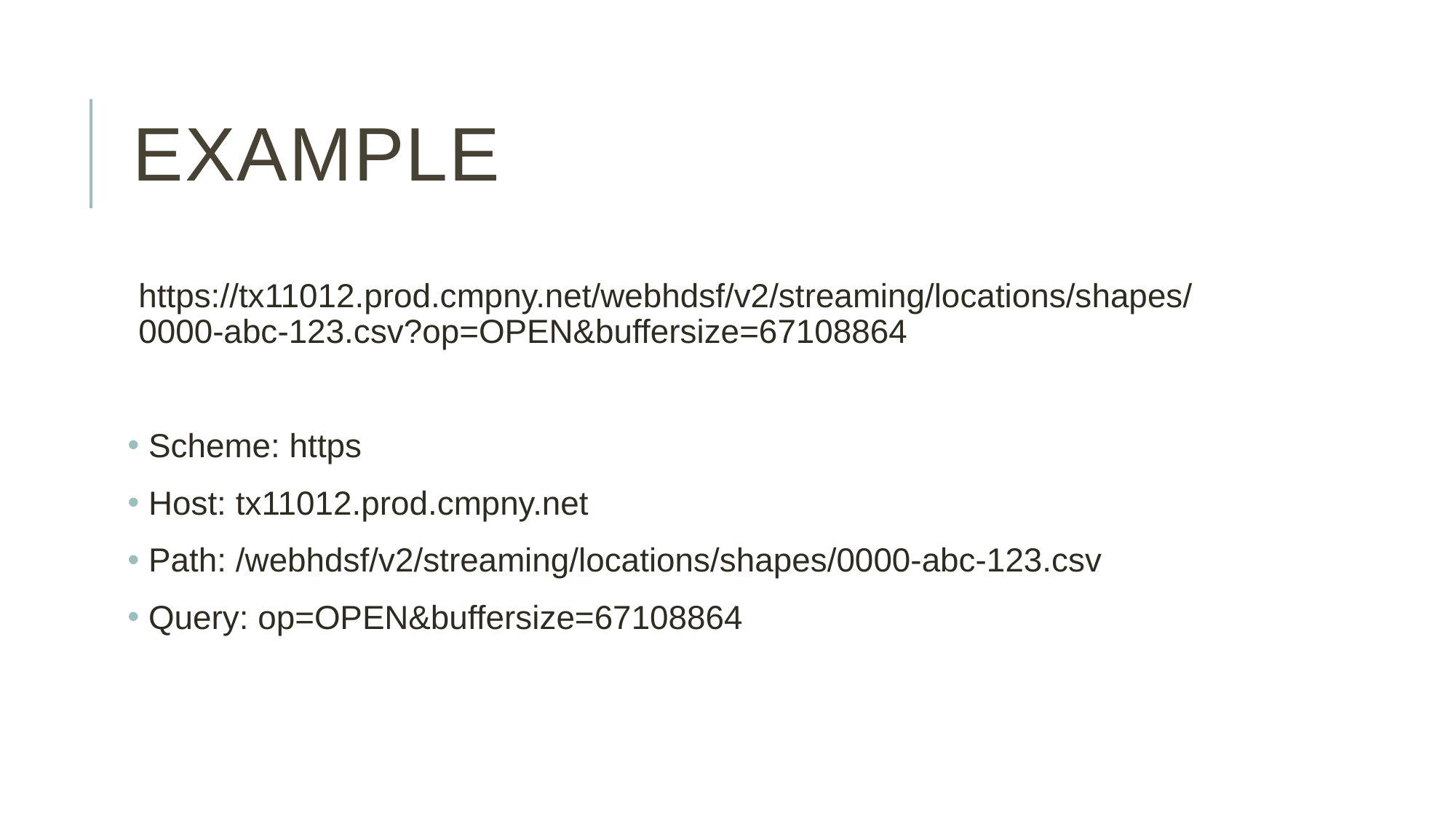

# Example
https://tx11012.prod.cmpny.net/webhdsf/v2/streaming/locations/shapes/0000-abc-123.csv?op=OPEN&buffersize=67108864

 Scheme: https
 Host: tx11012.prod.cmpny.net
 Path: /webhdsf/v2/streaming/locations/shapes/0000-abc-123.csv
 Query: op=OPEN&buffersize=67108864